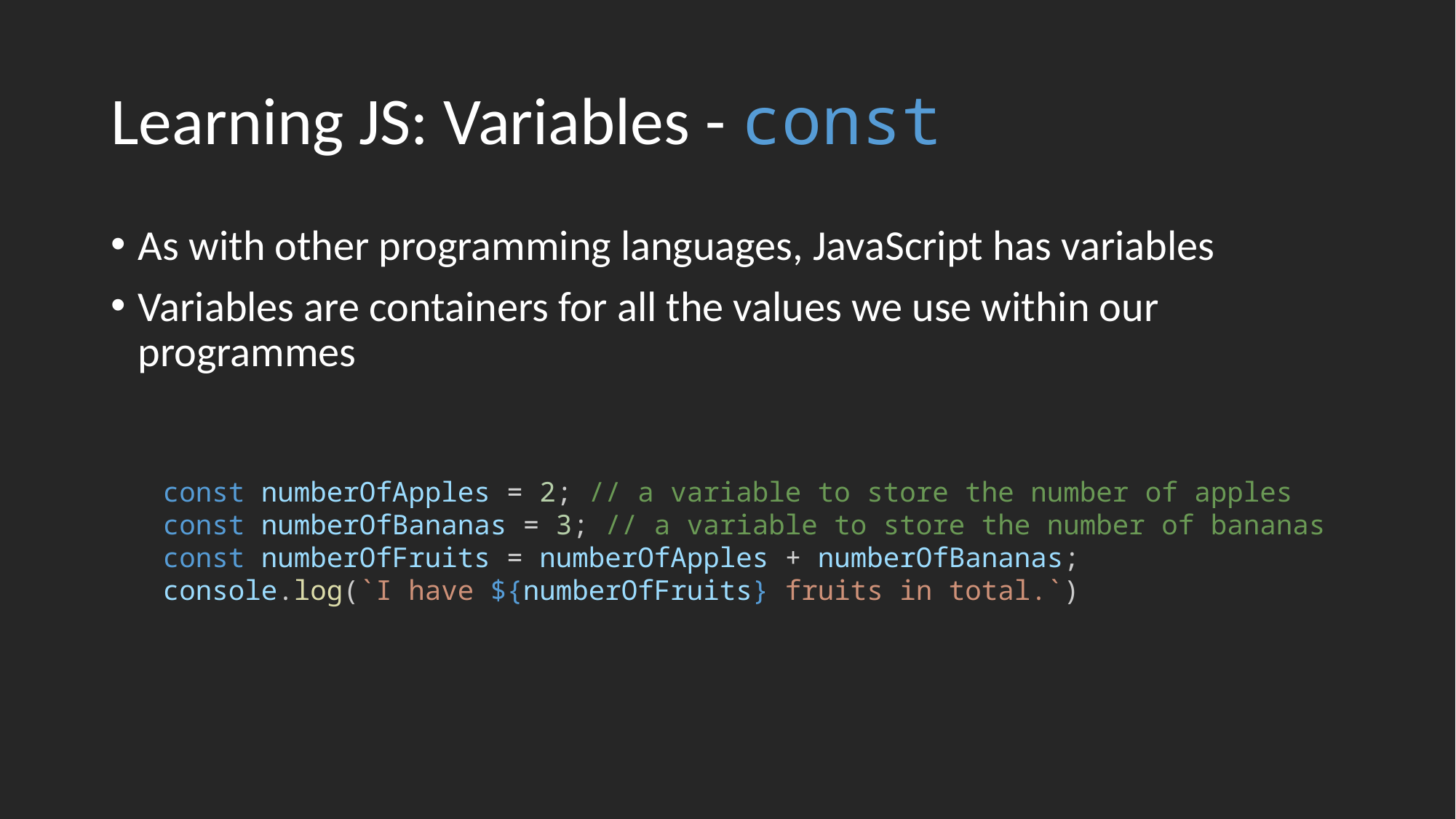

# Learning JS: Variables - const
As with other programming languages, JavaScript has variables
Variables are containers for all the values we use within our programmes
const numberOfApples = 2; // a variable to store the number of apples
const numberOfBananas = 3; // a variable to store the number of bananas
const numberOfFruits = numberOfApples + numberOfBananas;
console.log(`I have ${numberOfFruits} fruits in total.`)